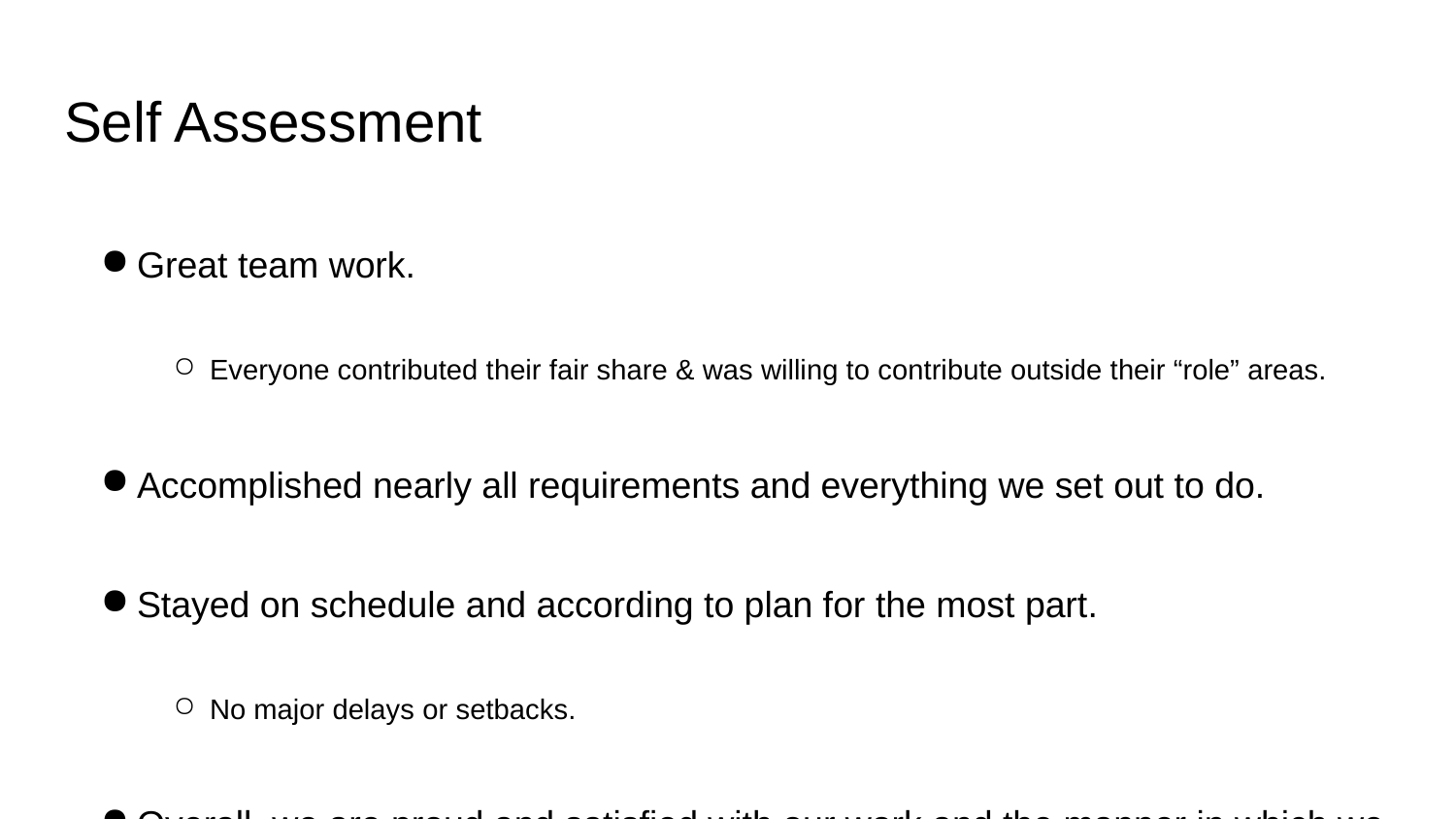

# Self Assessment
Great team work.
Everyone contributed their fair share & was willing to contribute outside their “role” areas.
Accomplished nearly all requirements and everything we set out to do.
Stayed on schedule and according to plan for the most part.
No major delays or setbacks.
Overall, we are proud and satisfied with our work and the manner in which we completed it.